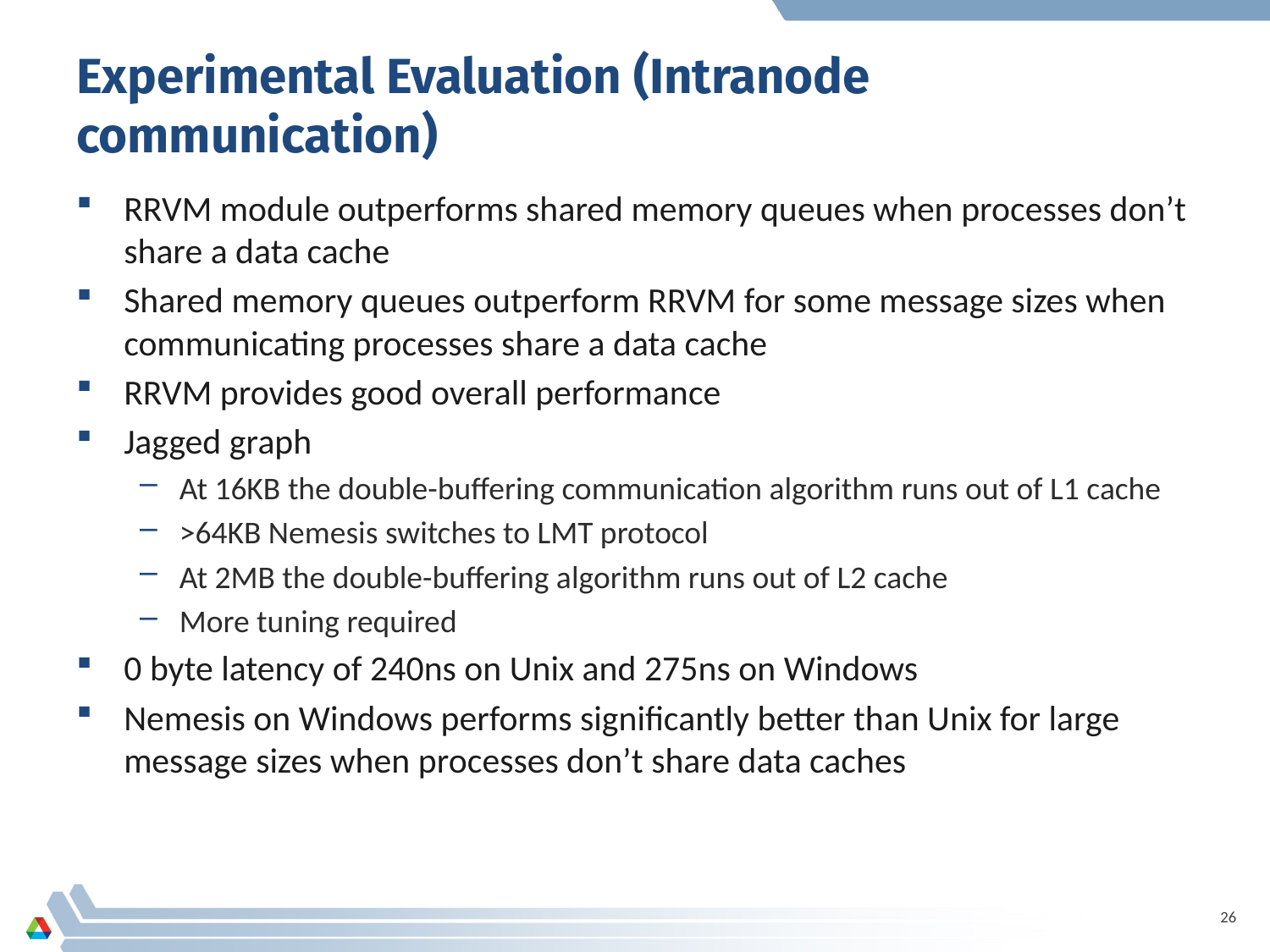

# Experimental Evaluation (Intranode communication)
RRVM module outperforms shared memory queues when processes don’t share a data cache
Shared memory queues outperform RRVM for some message sizes when communicating processes share a data cache
RRVM provides good overall performance
Jagged graph
At 16KB the double-buffering communication algorithm runs out of L1 cache
>64KB Nemesis switches to LMT protocol
At 2MB the double-buffering algorithm runs out of L2 cache
More tuning required
0 byte latency of 240ns on Unix and 275ns on Windows
Nemesis on Windows performs significantly better than Unix for large message sizes when processes don’t share data caches

26